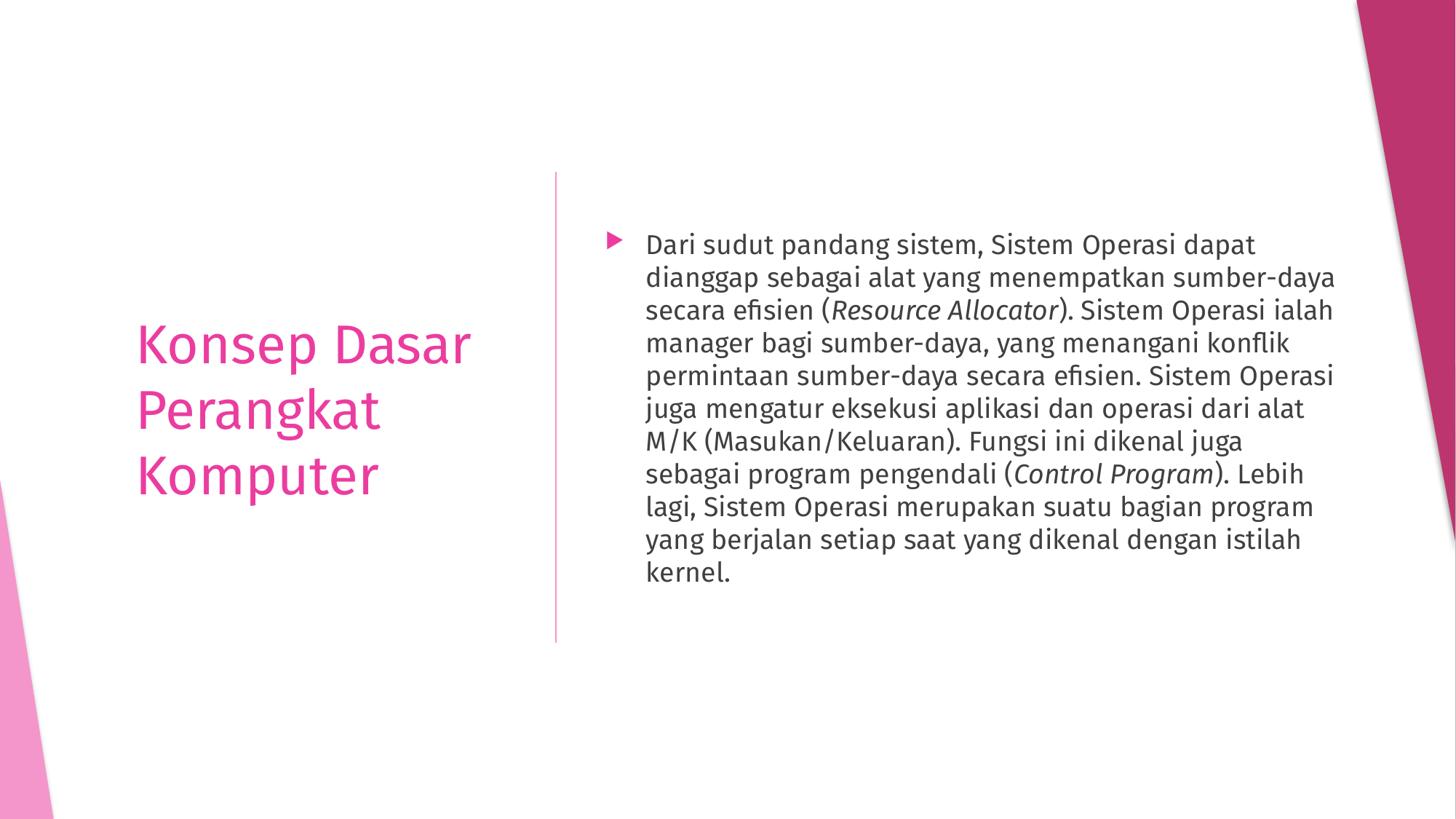

Dari sudut pandang sistem, Sistem Operasi dapat dianggap sebagai alat yang menempatkan sumber-daya secara efisien (Resource Allocator). Sistem Operasi ialah manager bagi sumber-daya, yang menangani konflik permintaan sumber-daya secara efisien. Sistem Operasi juga mengatur eksekusi aplikasi dan operasi dari alat M/K (Masukan/Keluaran). Fungsi ini dikenal juga sebagai program pengendali (Control Program). Lebih lagi, Sistem Operasi merupakan suatu bagian program yang berjalan setiap saat yang dikenal dengan istilah kernel.
# Konsep Dasar Perangkat Komputer